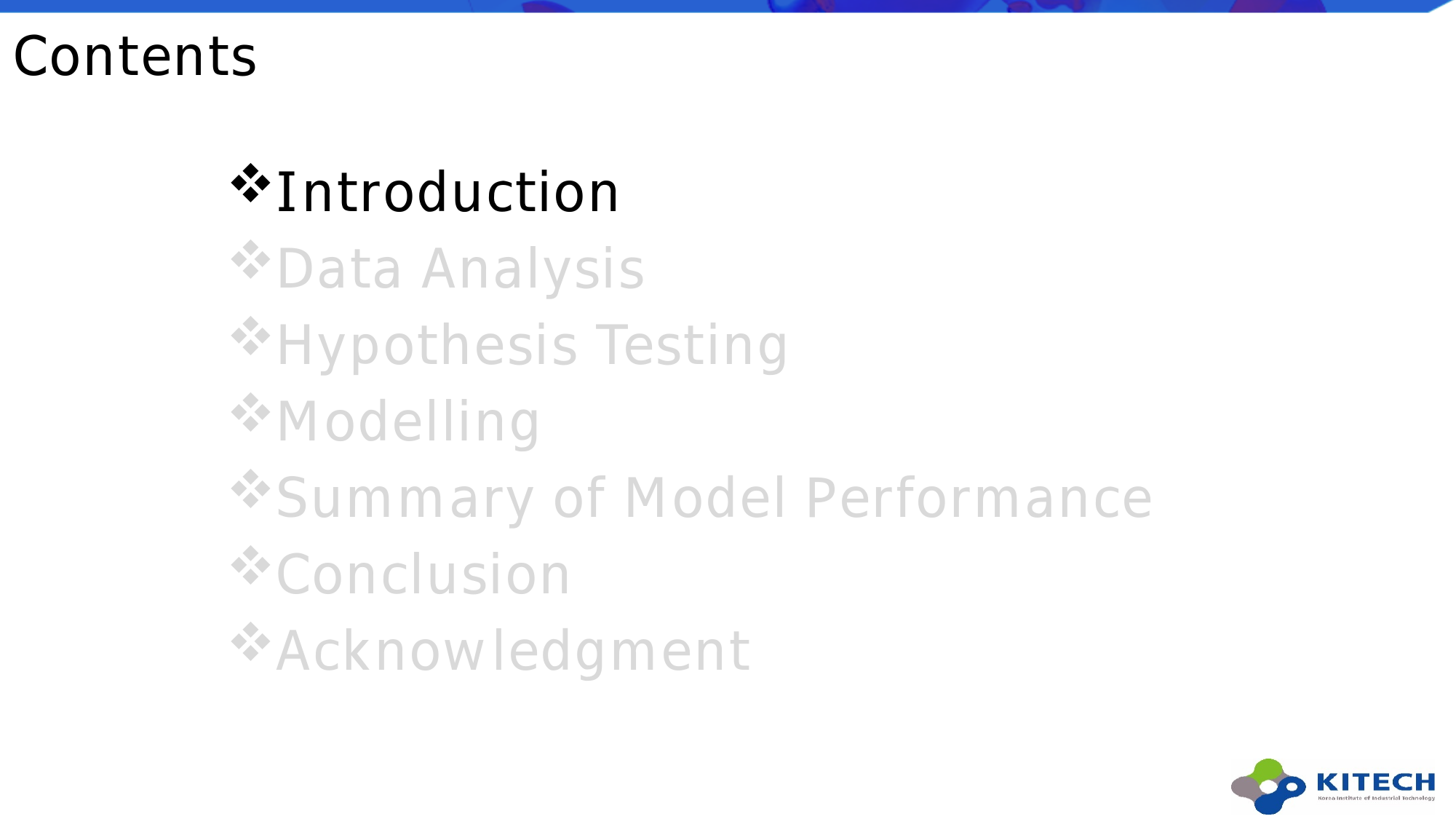

# Contents
Introduction
Data Analysis
Hypothesis Testing
Modelling
Summary of Model Performance
Conclusion
Acknowledgment

2/24